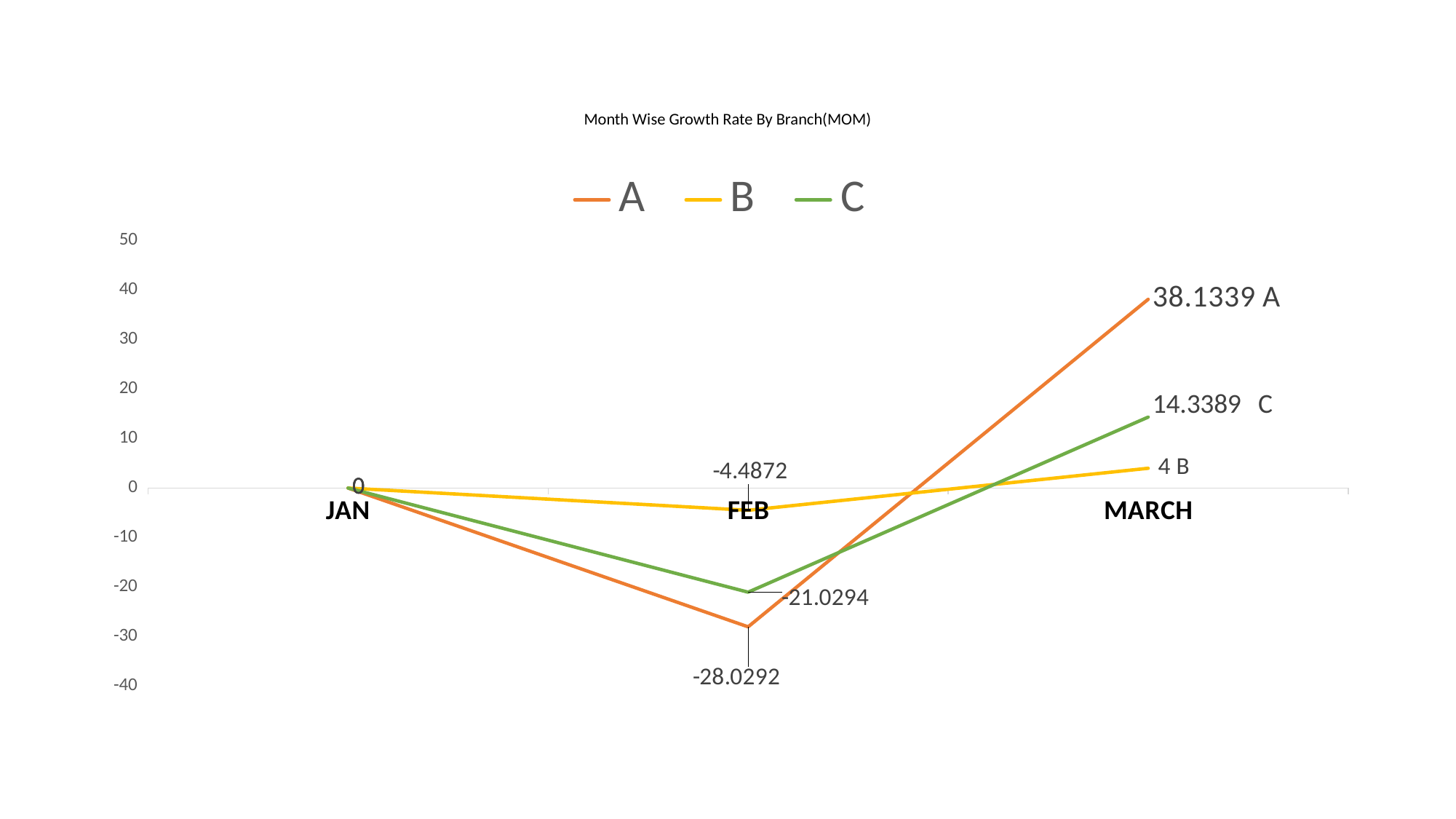

# Month Wise Growth Rate By Branch(MOM)

### Chart

| Category | A | B | C |
|---|---|---|---|
| JAN | 0.0 | 0.0 | 0.0 |
| FEB | -28.0292 | -4.4872 | -21.0294 |
| MARCH | 38.1339 | 4.0 | 14.3389 |